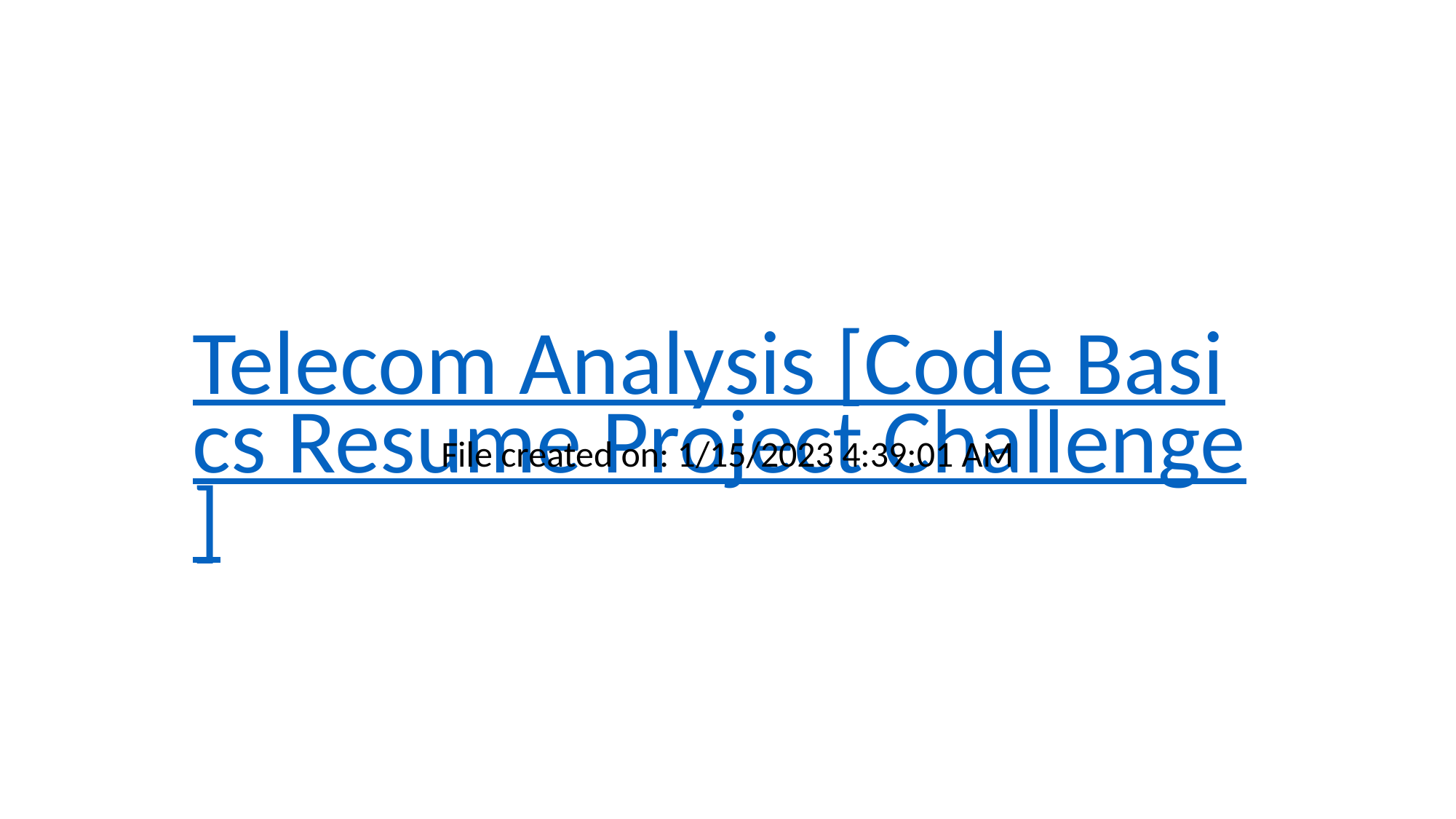

# Telecom Analysis [Code Basics Resume Project Challenge]
File created on: 1/15/2023 4:39:01 AM